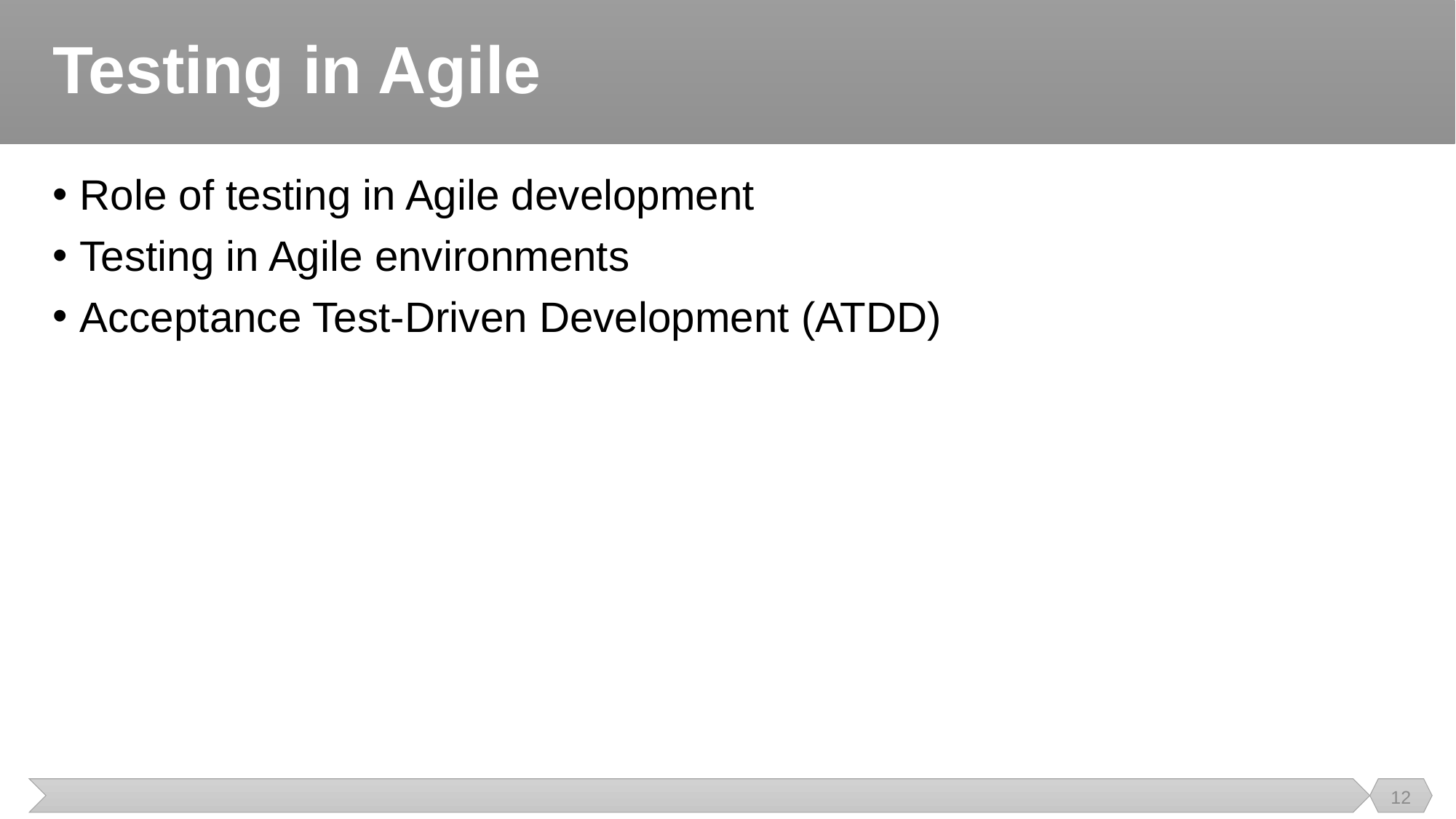

# Testing in Agile
Role of testing in Agile development
Testing in Agile environments
Acceptance Test-Driven Development (ATDD)
12